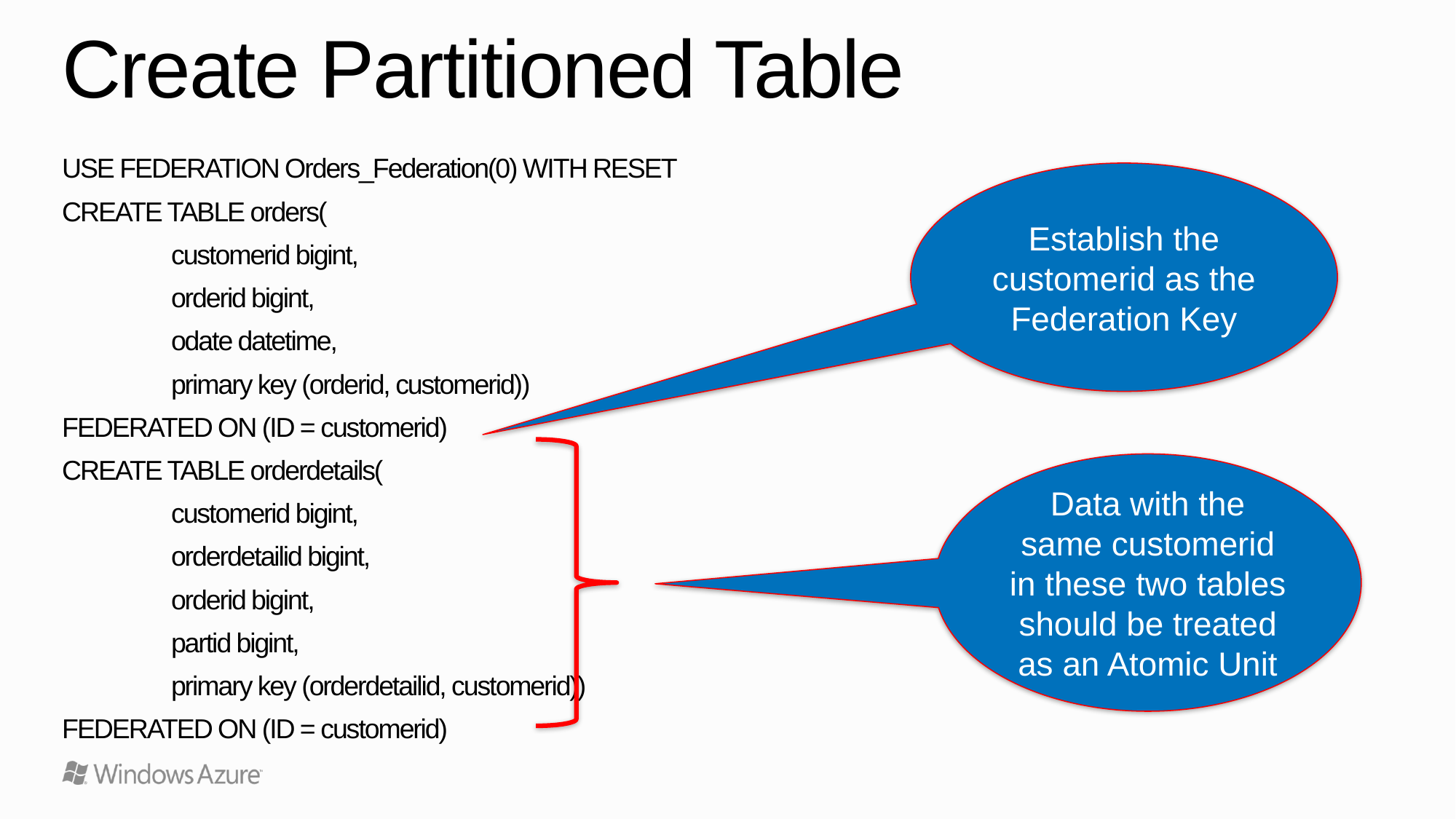

# Create Partitioned Table
USE FEDERATION Orders_Federation(0) WITH RESET
CREATE TABLE orders(
	customerid bigint,
	orderid bigint,
	odate datetime,
	primary key (orderid, customerid))
FEDERATED ON (ID = customerid)
CREATE TABLE orderdetails(
	customerid bigint,
	orderdetailid bigint,
	orderid bigint,
	partid bigint,
	primary key (orderdetailid, customerid))
FEDERATED ON (ID = customerid)
Establish the customerid as the Federation Key

Data with the same customerid in these two tables should be treated as an Atomic Unit